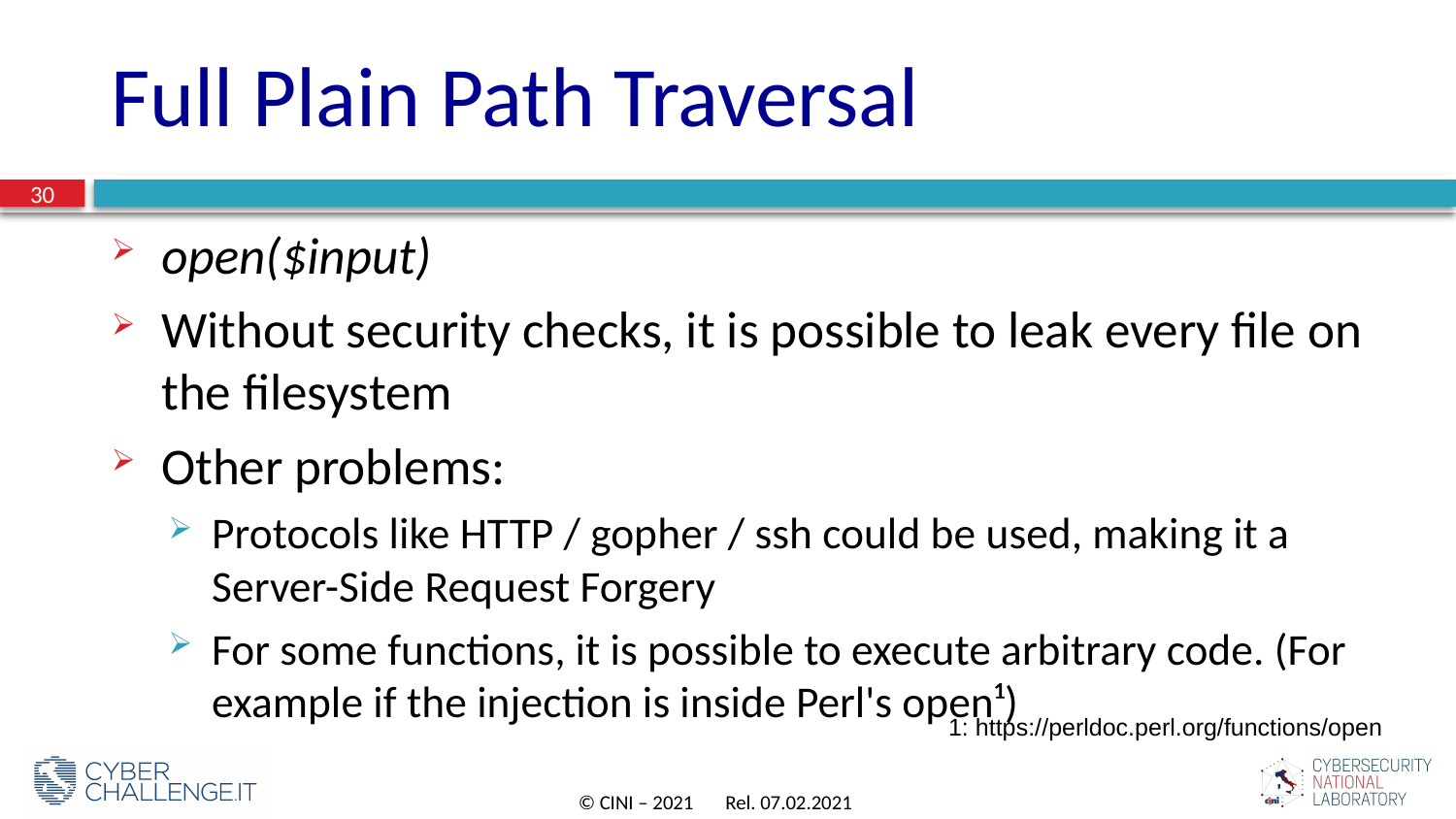

# Full Plain Path Traversal
30
open($input)
Without security checks, it is possible to leak every file on the filesystem
Other problems:
Protocols like HTTP / gopher / ssh could be used, making it a Server-Side Request Forgery
For some functions, it is possible to execute arbitrary code. (For example if the injection is inside Perl's open¹)
1: https://perldoc.perl.org/functions/open